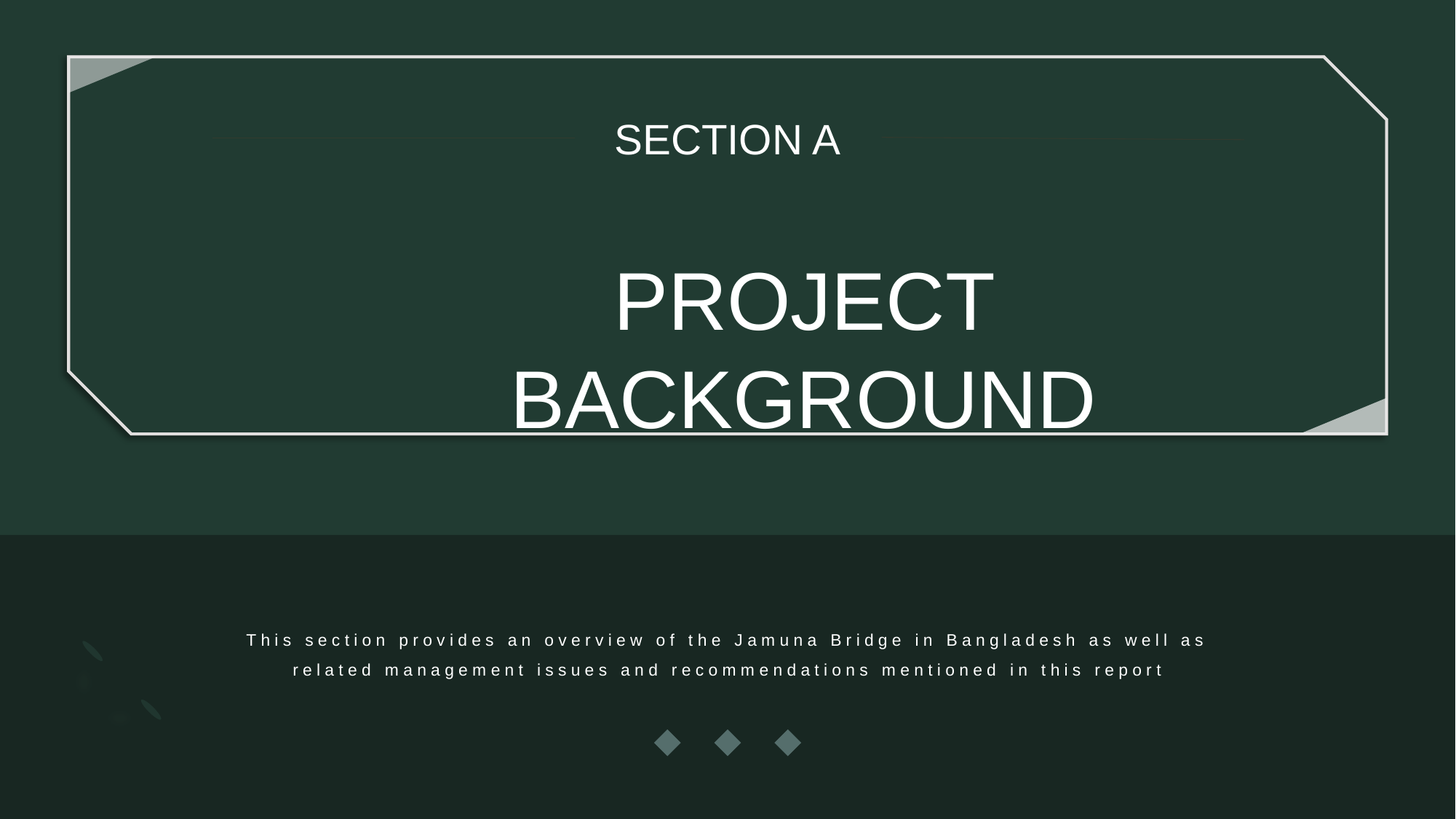

SECTION A
PROJECT BACKGROUND

This section provides an overview of the Jamuna Bridge in Bangladesh as well as related management issues and recommendations mentioned in this report